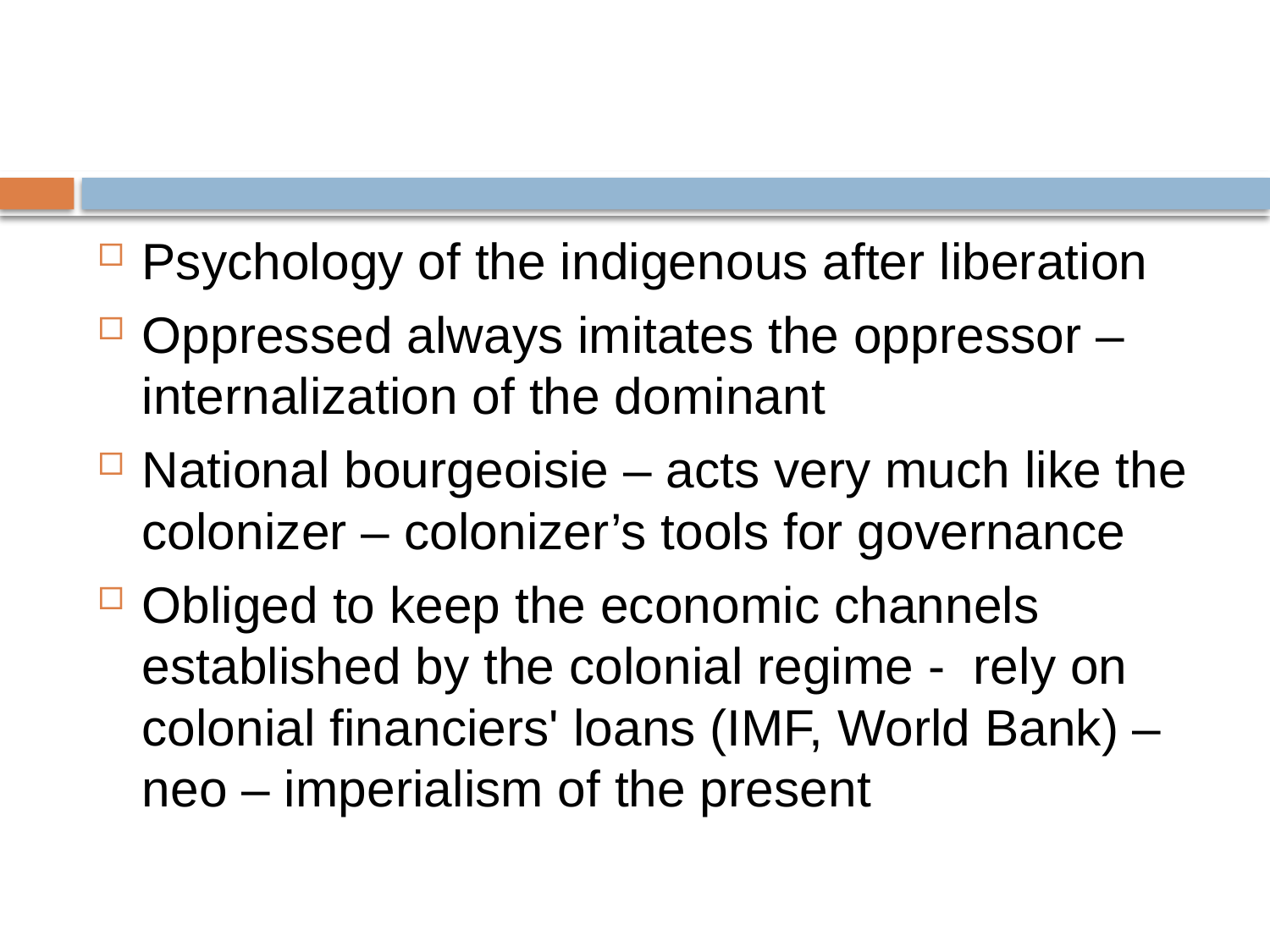

#
Psychology of the indigenous after liberation
Oppressed always imitates the oppressor – internalization of the dominant
National bourgeoisie – acts very much like the colonizer – colonizer’s tools for governance
Obliged to keep the economic channels established by the colonial regime -  rely on colonial financiers' loans (IMF, World Bank) – neo – imperialism of the present